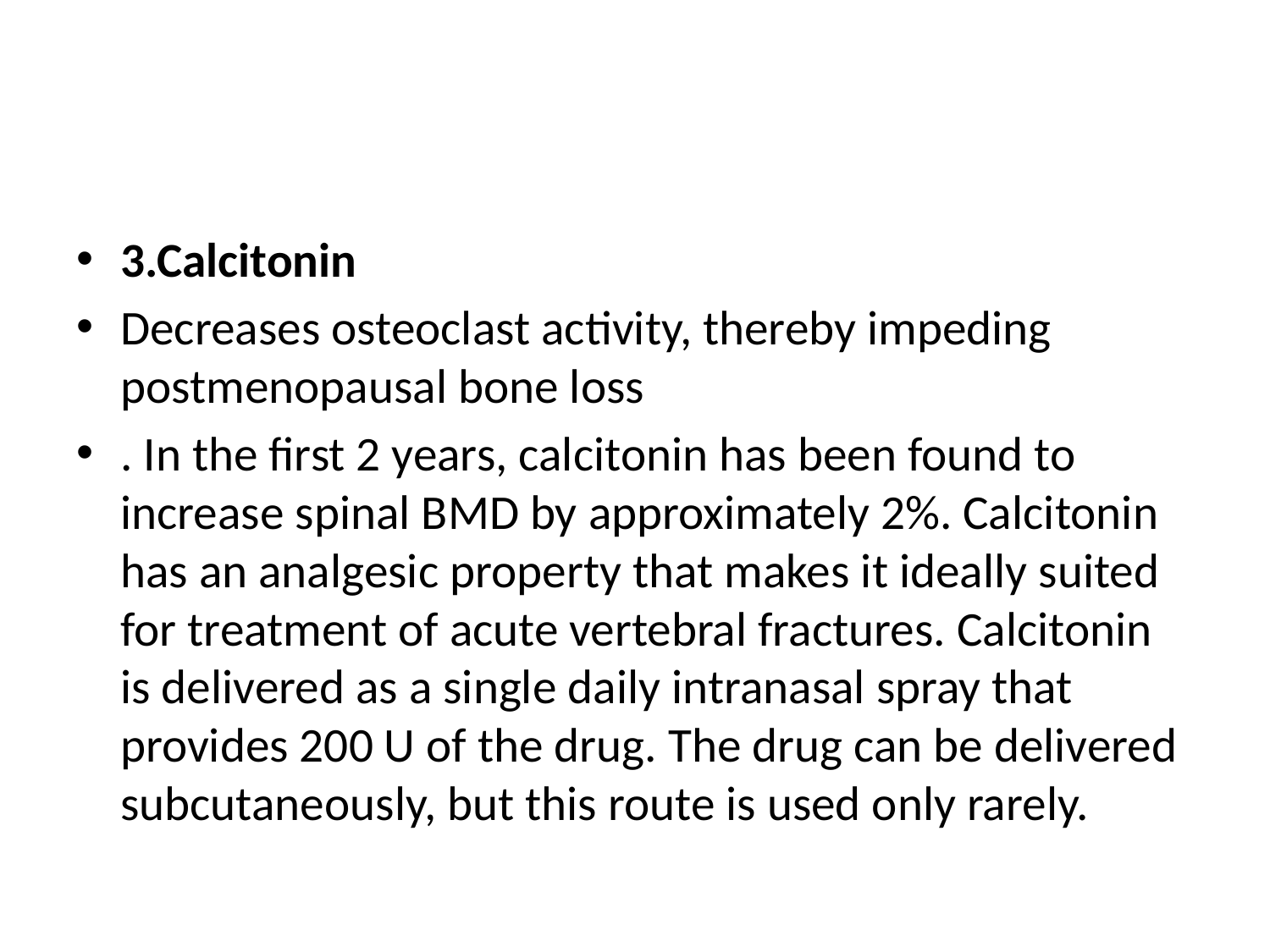

#
3.Calcitonin
Decreases osteoclast activity, thereby impeding postmenopausal bone loss
. In the first 2 years, calcitonin has been found to increase spinal BMD by approximately 2%. Calcitonin has an analgesic property that makes it ideally suited for treatment of acute vertebral fractures. Calcitonin is delivered as a single daily intranasal spray that provides 200 U of the drug. The drug can be delivered subcutaneously, but this route is used only rarely.